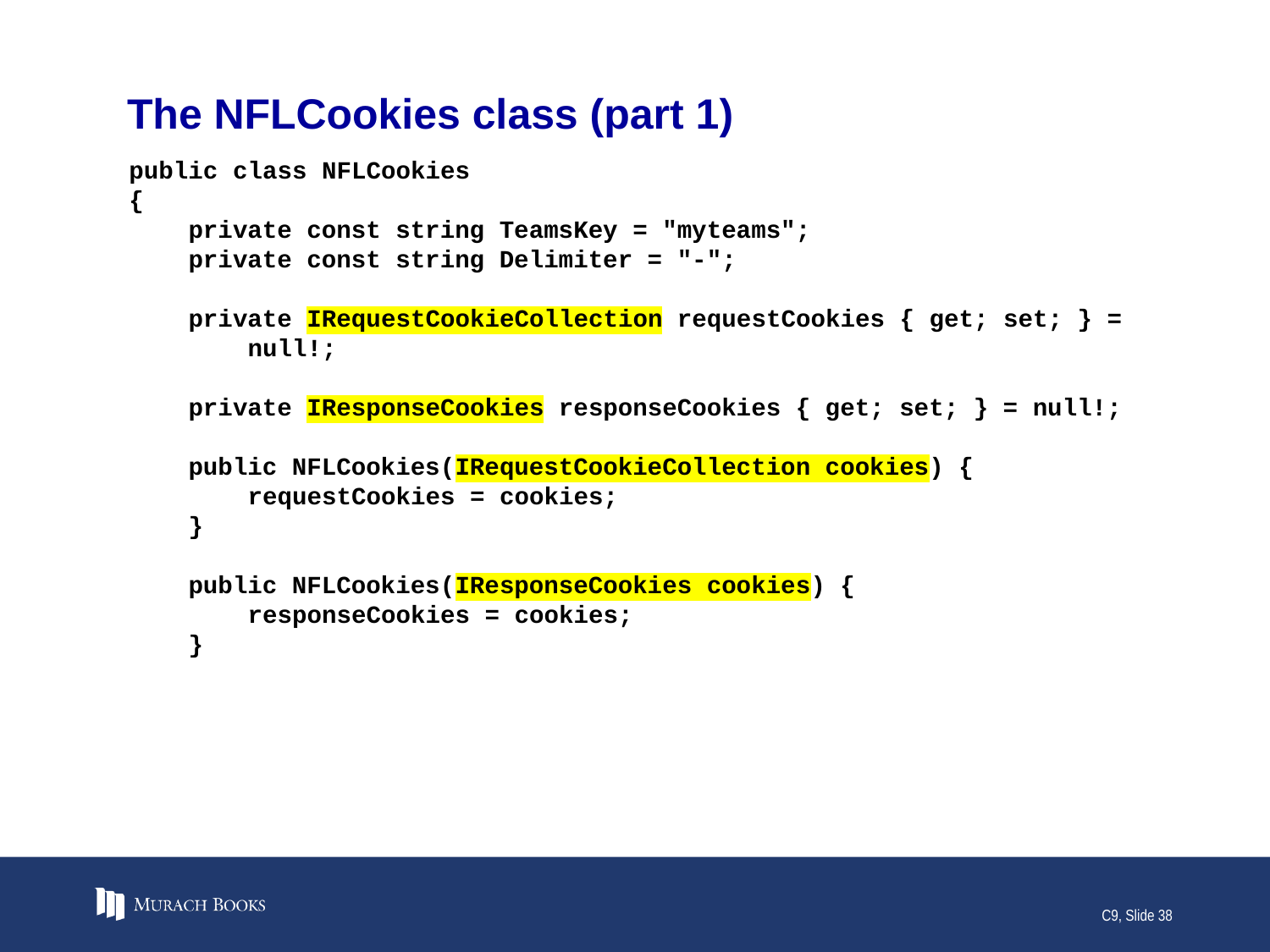

# The NFLCookies class (part 1)
public class NFLCookies
{
    private const string TeamsKey = "myteams";
    private const string Delimiter = "-";

    private IRequestCookieCollection requestCookies { get; set; } =
        null!;

    private IResponseCookies responseCookies { get; set; } = null!;

    public NFLCookies(IRequestCookieCollection cookies) {
        requestCookies = cookies;
    }

    public NFLCookies(IResponseCookies cookies) {
        responseCookies = cookies;
    }

C9, Slide 38